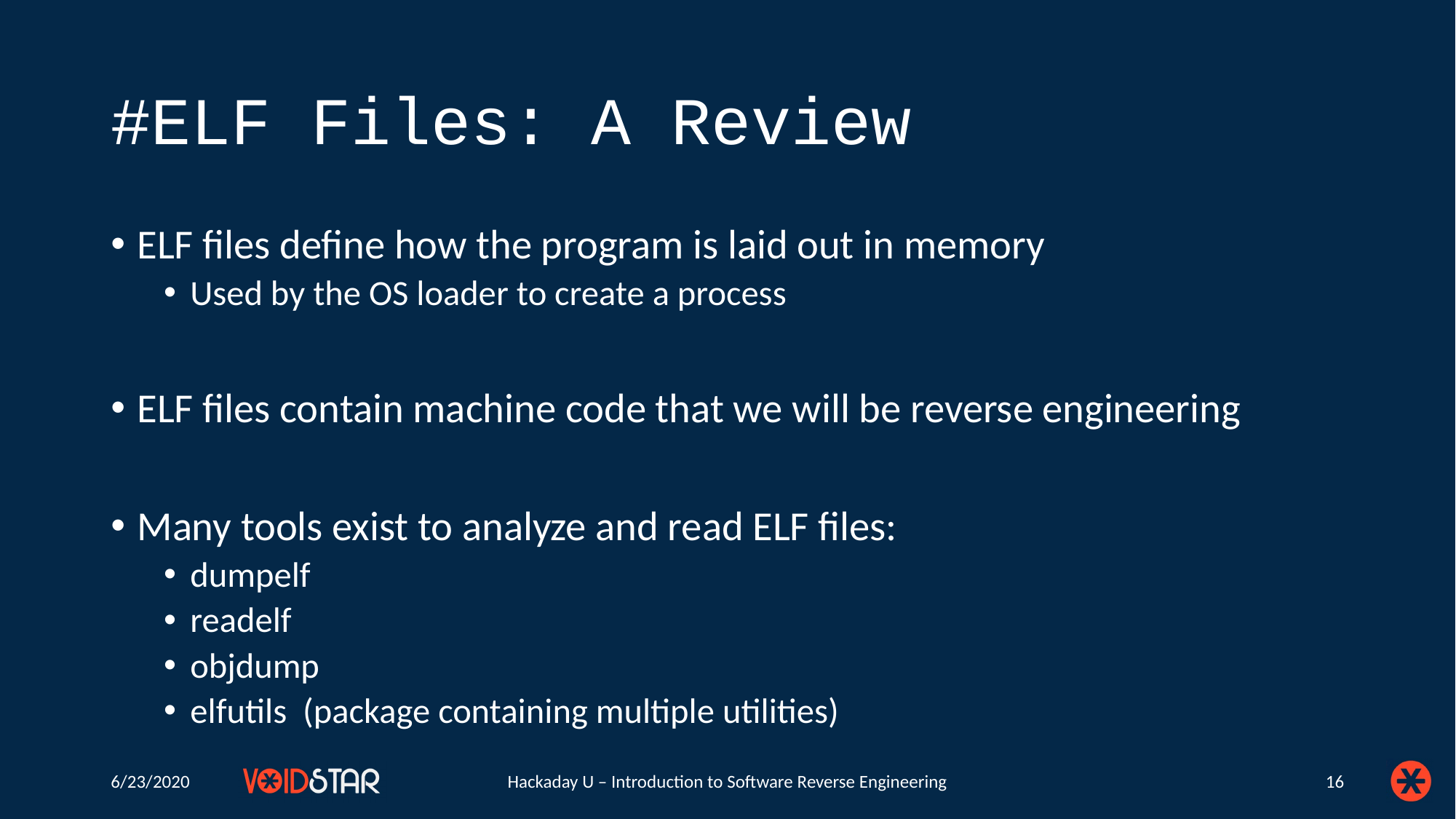

# #ELF Files: A Review
ELF files define how the program is laid out in memory
Used by the OS loader to create a process

ELF files contain machine code that we will be reverse engineering

Many tools exist to analyze and read ELF files:
dumpelf
readelf
objdump
elfutils  (package containing multiple utilities)

6/23/2020
Hackaday U – Introduction to Software Reverse Engineering
16